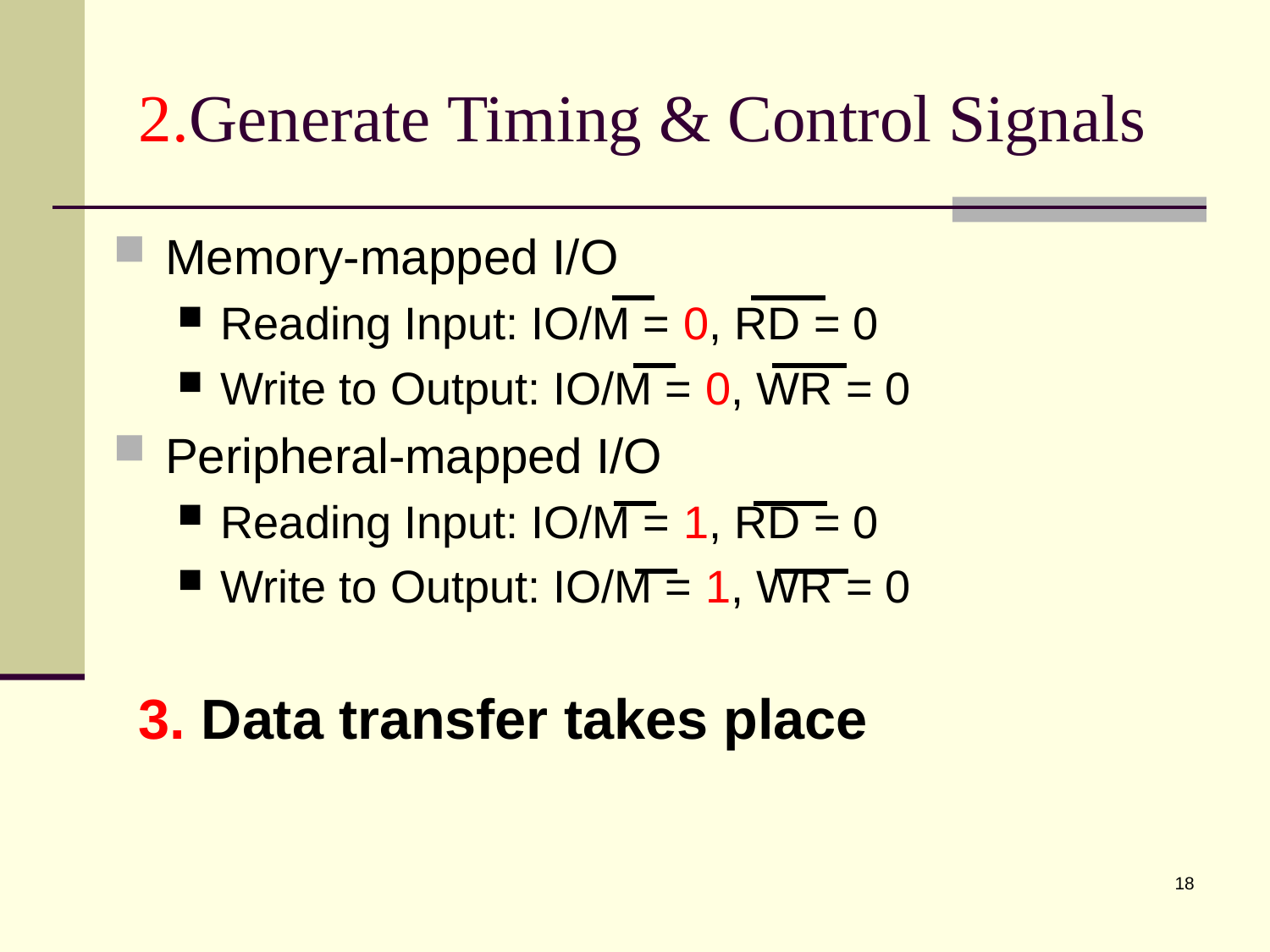

# 2.Generate Timing & Control Signals
Memory-mapped I/O
Reading Input: IO/M = 0, RD = 0
Write to Output: IO/M = 0, WR = 0
Peripheral-mapped I/O
Reading Input: IO/M = 1, RD = 0
Write to Output: IO/M = 1, WR = 0

3. Data transfer takes place

18